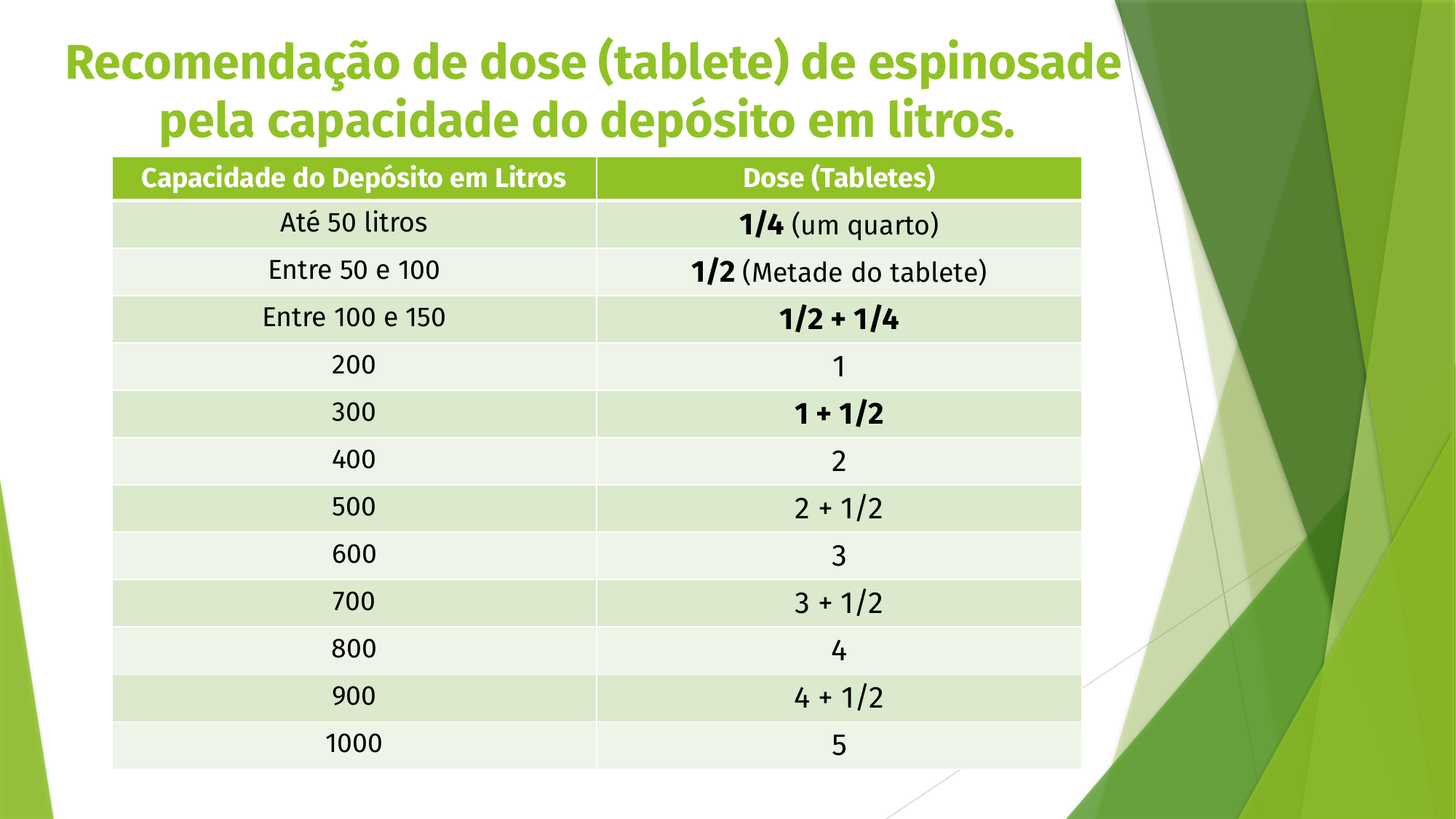

# Recomendação de dose (tablete) de espinosade pela capacidade do depósito em litros.
| Capacidade do Depósito em Litros | Dose (Tabletes) |
| --- | --- |
| Até 50 litros | 1/4 (um quarto) |
| Entre 50 e 100 | 1/2 (Metade do tablete) |
| Entre 100 e 150 | 1/2 + 1/4 |
| 200 | 1 |
| 300 | 1 + 1/2 |
| 400 | 2 |
| 500 | 2 + 1/2 |
| 600 | 3 |
| 700 | 3 + 1/2 |
| 800 | 4 |
| 900 | 4 + 1/2 |
| 1000 | 5 |